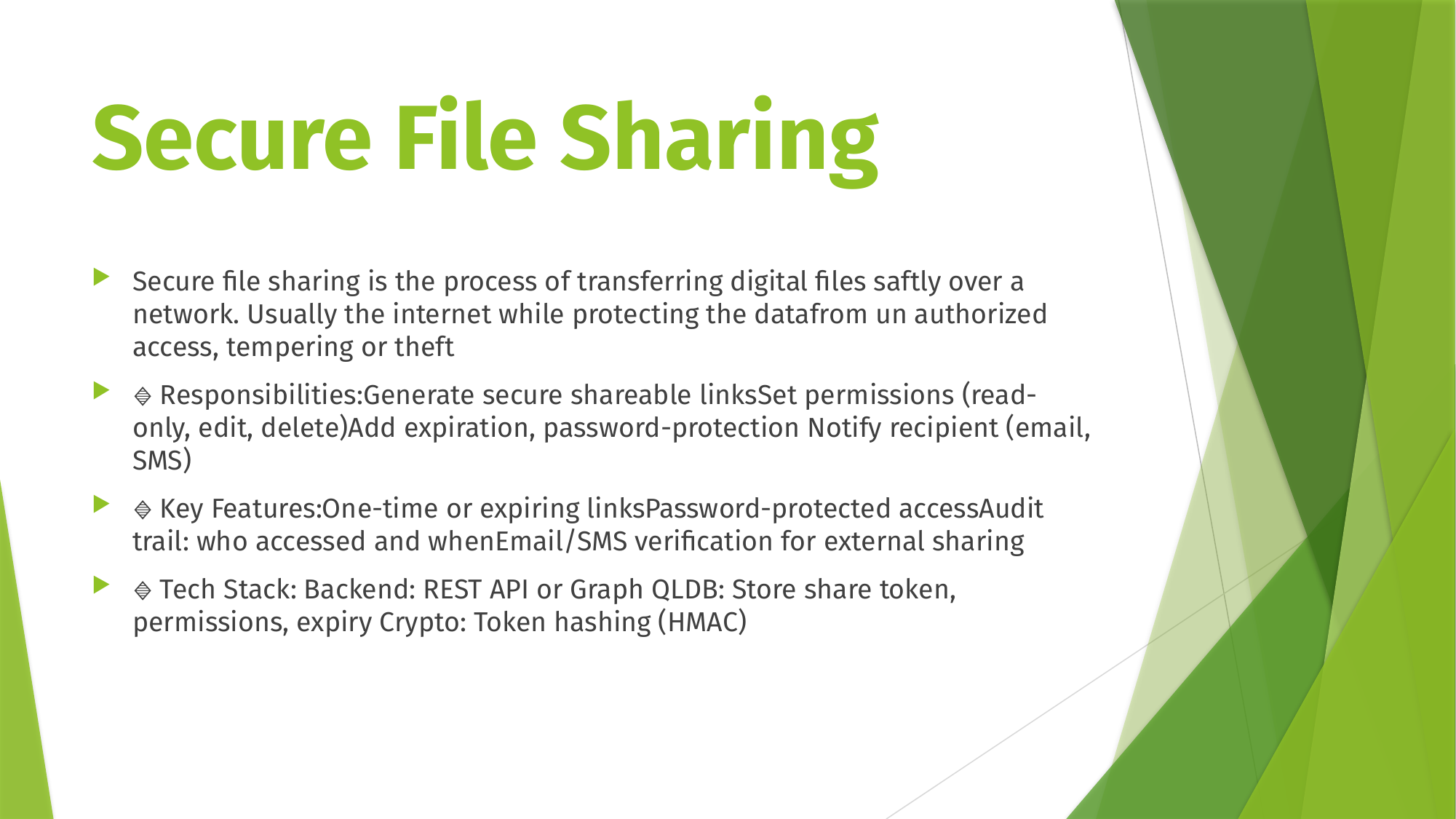

# Secure File Sharing
Secure file sharing is the process of transferring digital files saftly over a network. Usually the internet while protecting the datafrom un authorized access, tempering or theft
🔹 Responsibilities:Generate secure shareable linksSet permissions (read-only, edit, delete)Add expiration, password-protection Notify recipient (email, SMS)
🔹 Key Features:One-time or expiring linksPassword-protected accessAudit trail: who accessed and whenEmail/SMS verification for external sharing
🔹 Tech Stack: Backend: REST API or Graph QLDB: Store share token, permissions, expiry Crypto: Token hashing (HMAC)